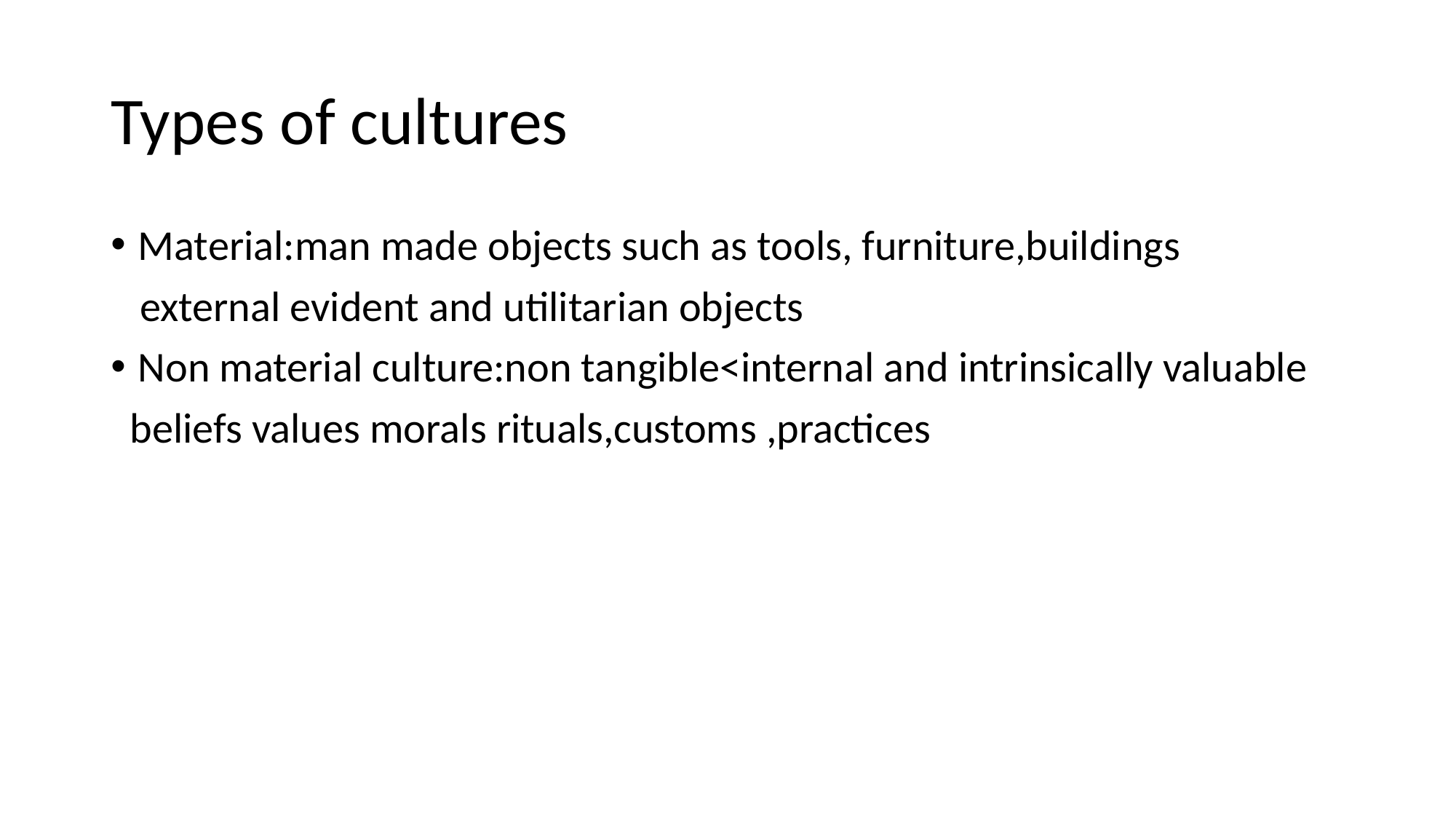

# Types of cultures
Material:man made objects such as tools, furniture,buildings
   external evident and utilitarian objects
Non material culture:non tangible<internal and intrinsically valuable
  beliefs values morals rituals,customs ,practices